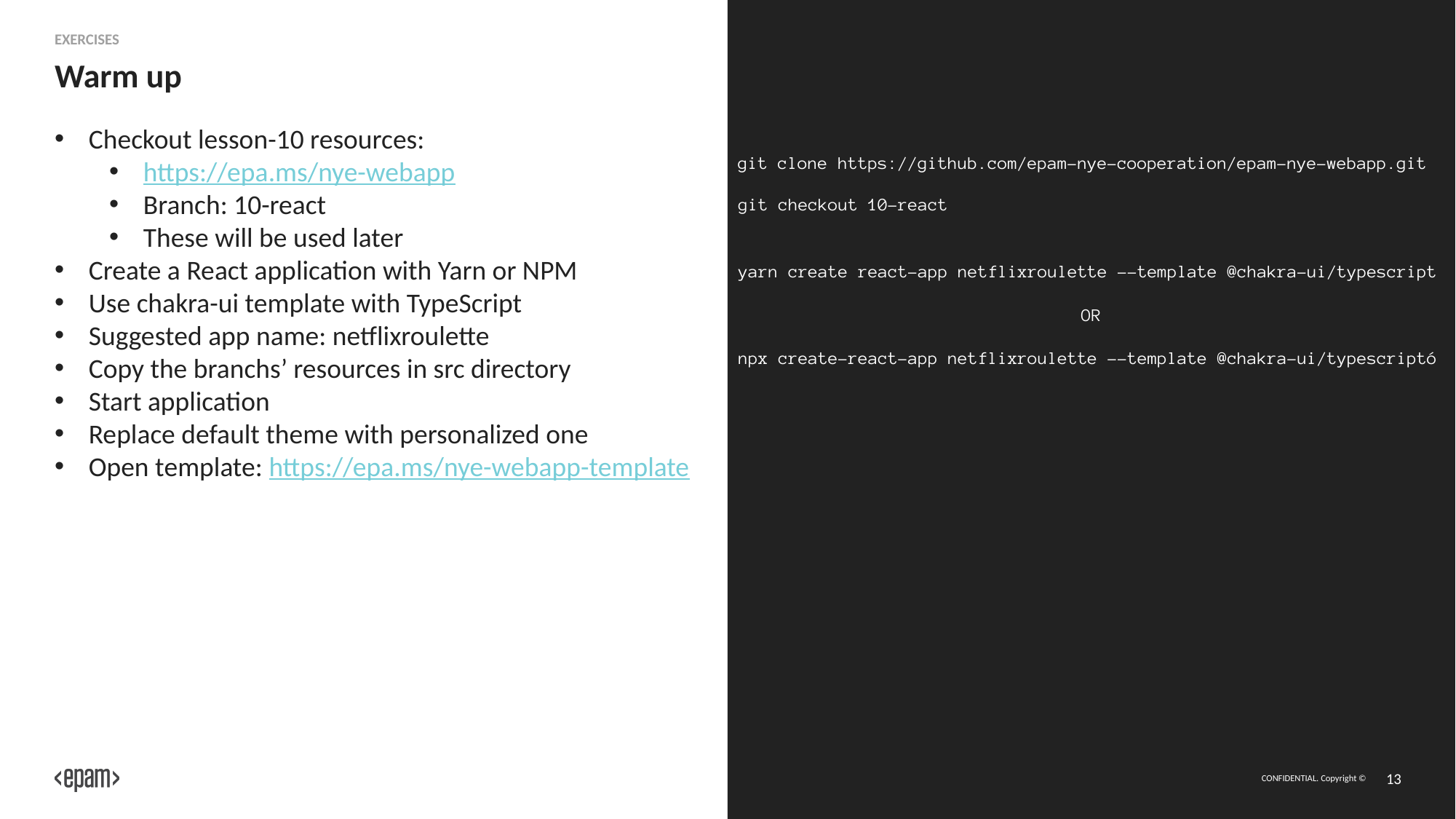

Exercises
# Warm up
Checkout lesson-10 resources:
https://epa.ms/nye-webapp
Branch: 10-react
These will be used later
Create a React application with Yarn or NPM
Use chakra-ui template with TypeScript
Suggested app name: netflixroulette
Copy the branchs’ resources in src directory
Start application
Replace default theme with personalized one
Open template: https://epa.ms/nye-webapp-template
git clone https://github.com/epam-nye-cooperation/epam-nye-webapp.git
git checkout 10-react
yarn create react-app netflixroulette --template @chakra-ui/typescript

OR

npx create-react-app netflixroulette --template @chakra-ui/typescriptó